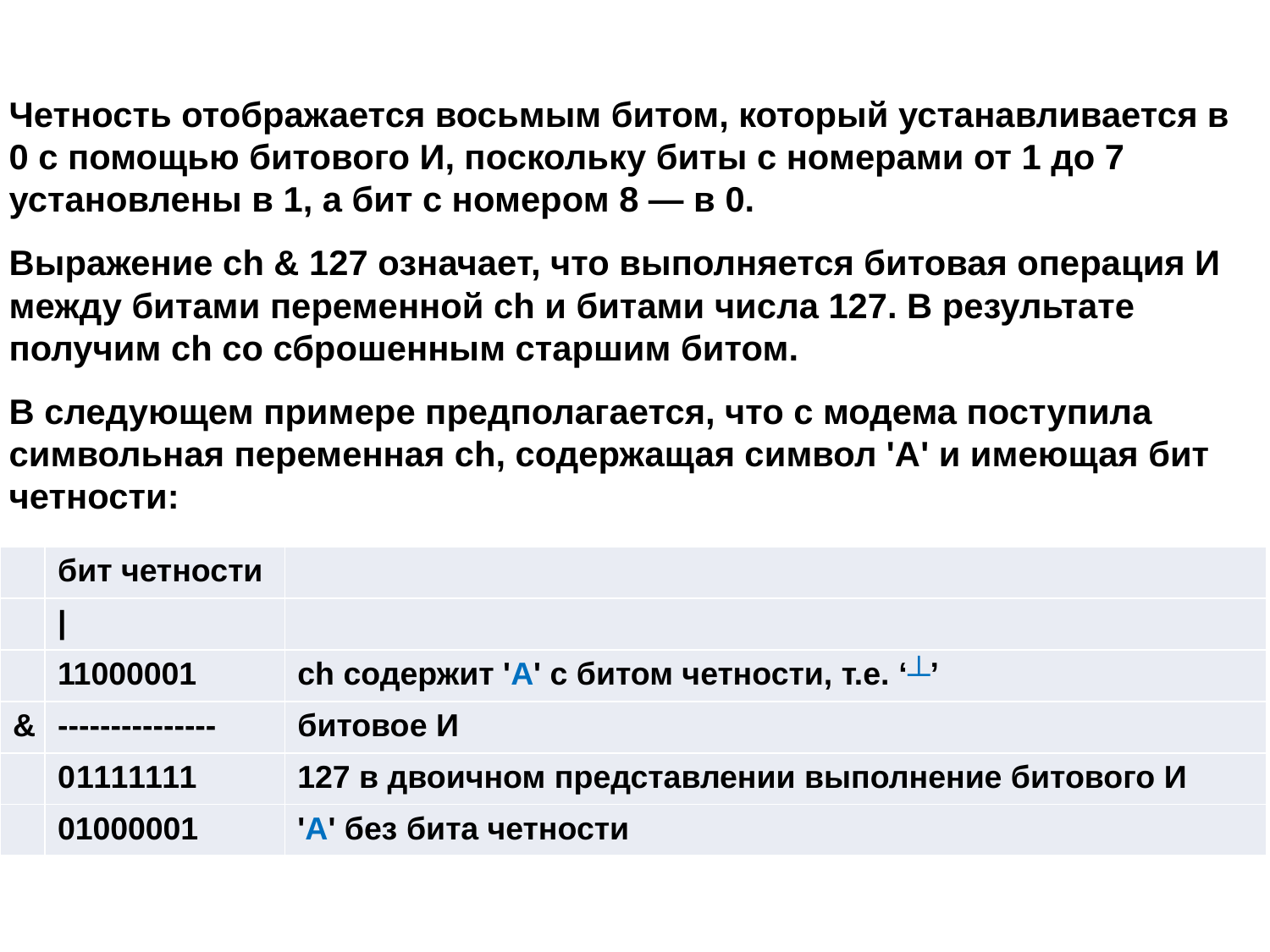

Четность отображается восьмым битом, который устанавливается в 0 с помощью битового И, поскольку биты с номерами от 1 до 7 установлены в 1, а бит с номером 8 — в 0.
Выражение ch & 127 означает, что выполняется битовая операция И между битами переменной ch и битами числа 127. В результате получим ch со сброшенным старшим битом.
В следующем примере предполагается, что с модема поступила символьная переменная ch, содержащая символ 'А' и имеющая бит четности:
|  | бит четности |  |
| --- | --- | --- |
|  | | |  |
|  | 11000001 | ch содержит 'А' с битом четности, т.е. ‘┴’ |
| & | --------------- | битовое И |
|  | 01111111 | 127 в двоичном представлении выполнение битового И |
|  | 01000001 | 'А' без бита четности |